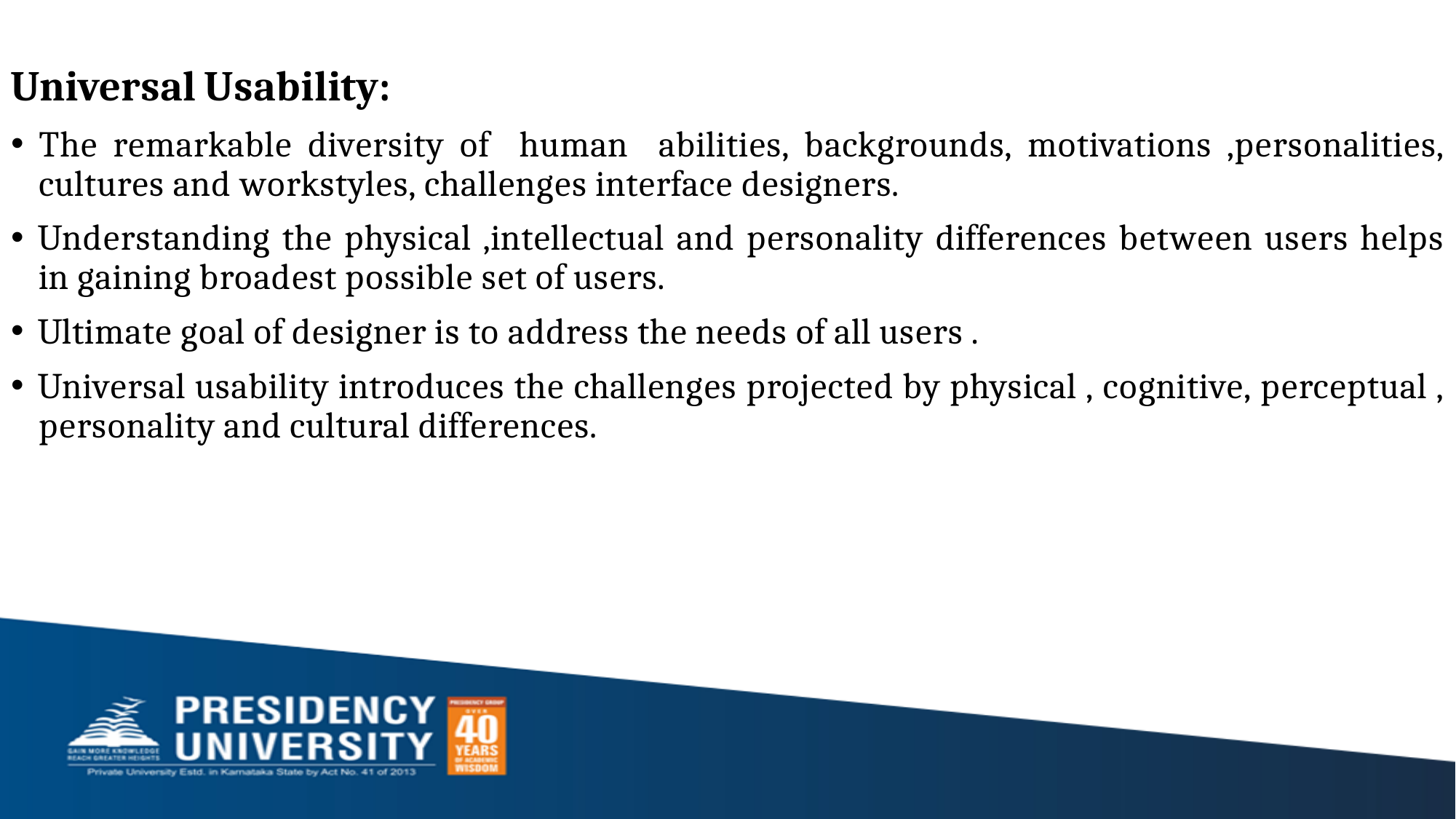

Universal Usability:
The remarkable diversity of  human  abilities, backgrounds, motivations ,personalities, cultures and workstyles, challenges interface designers.
Understanding the physical ,intellectual and personality differences between users helps in gaining broadest possible set of users.
Ultimate goal of designer is to address the needs of all users .
Universal usability introduces the challenges projected by physical , cognitive, perceptual , personality and cultural differences.